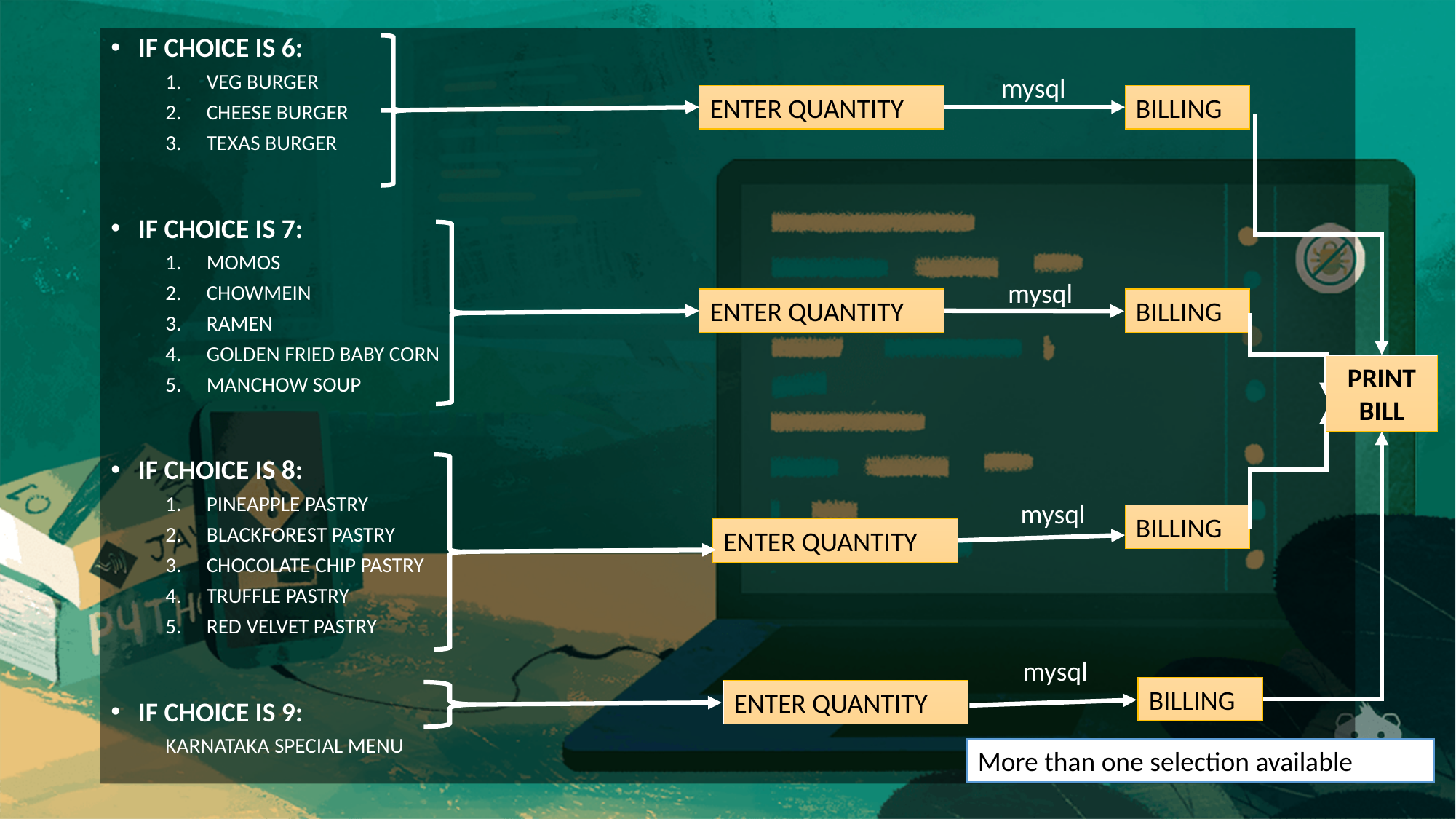

IF CHOICE IS 6:
VEG BURGER
CHEESE BURGER
TEXAS BURGER

IF CHOICE IS 7:
MOMOS
CHOWMEIN
RAMEN
GOLDEN FRIED BABY CORN
MANCHOW SOUP

IF CHOICE IS 8:
PINEAPPLE PASTRY
BLACKFOREST PASTRY
CHOCOLATE CHIP PASTRY
TRUFFLE PASTRY
RED VELVET PASTRY

IF CHOICE IS 9:
KARNATAKA SPECIAL MENU

mysql
ENTER QUANTITY
BILLING

mysql
ENTER QUANTITY
BILLING
PRINT
BILL

mysql
BILLING
ENTER QUANTITY
mysql
BILLING
ENTER QUANTITY

More than one selection available